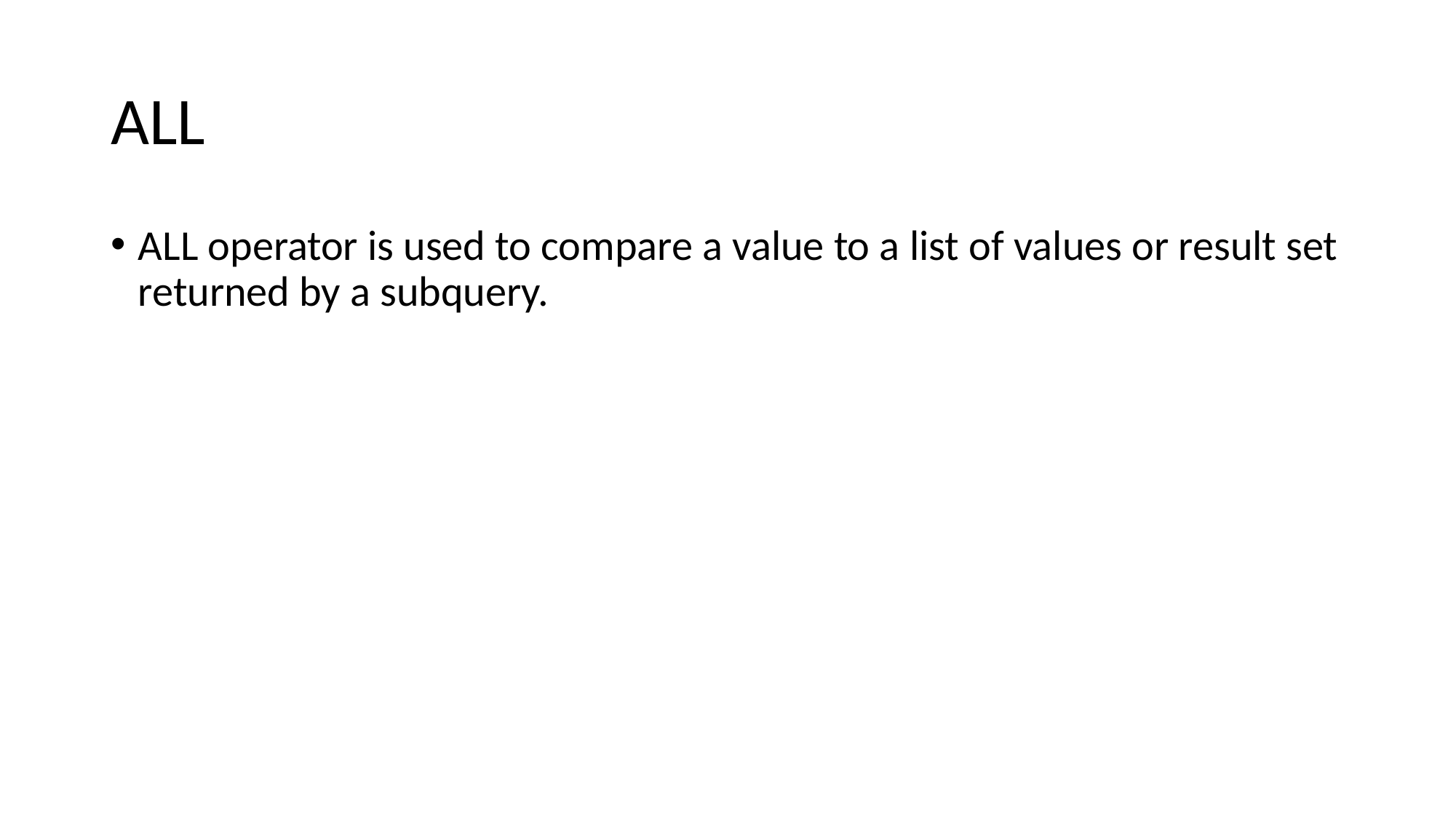

# ALL
ALL operator is used to compare a value to a list of values or result set returned by a subquery.